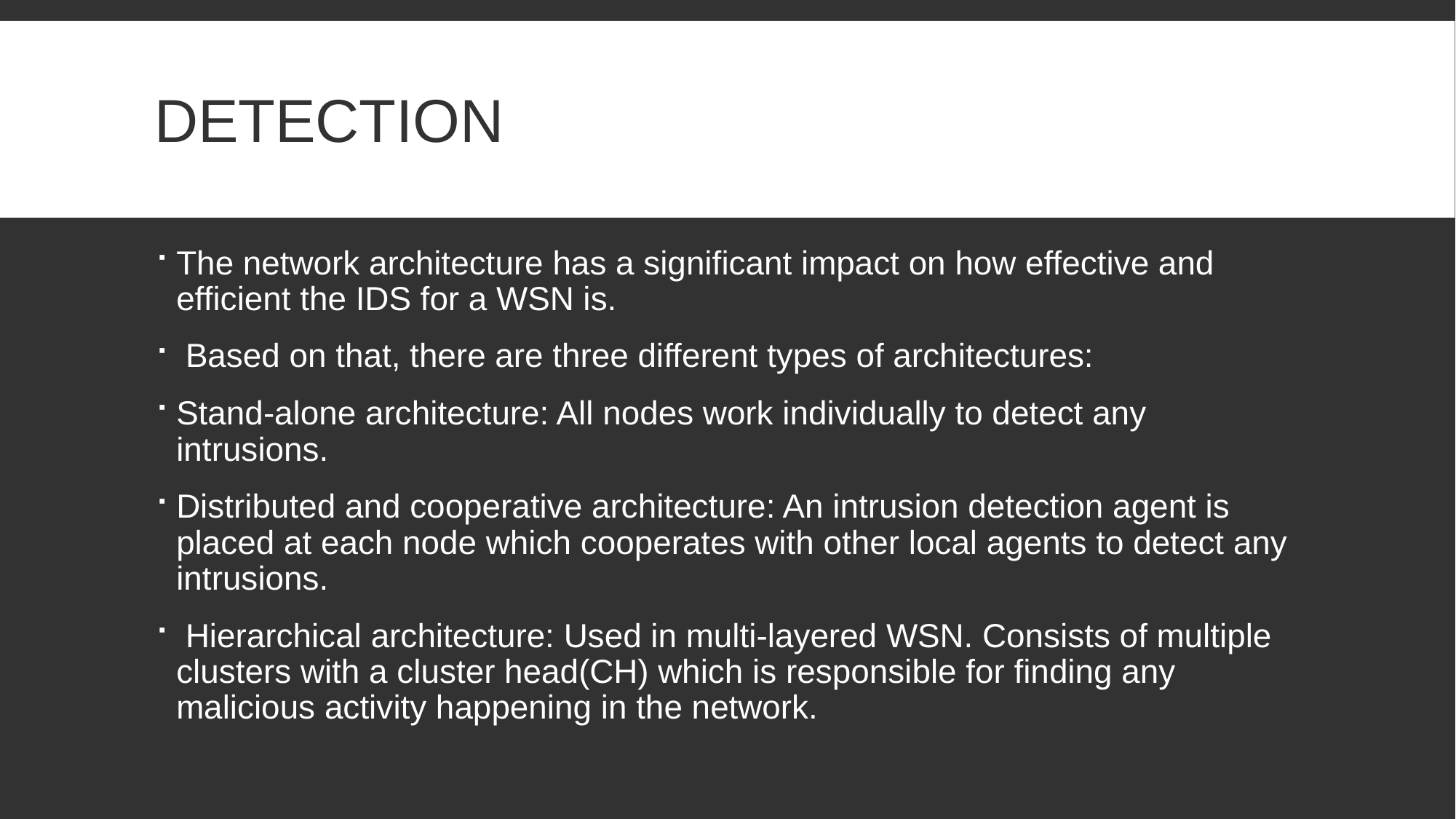

# Detection
The network architecture has a significant impact on how effective and efficient the IDS for a WSN is.
 Based on that, there are three different types of architectures:
Stand-alone architecture: All nodes work individually to detect any intrusions.
Distributed and cooperative architecture: An intrusion detection agent is placed at each node which cooperates with other local agents to detect any intrusions.
 Hierarchical architecture: Used in multi-layered WSN. Consists of multiple clusters with a cluster head(CH) which is responsible for finding any malicious activity happening in the network.